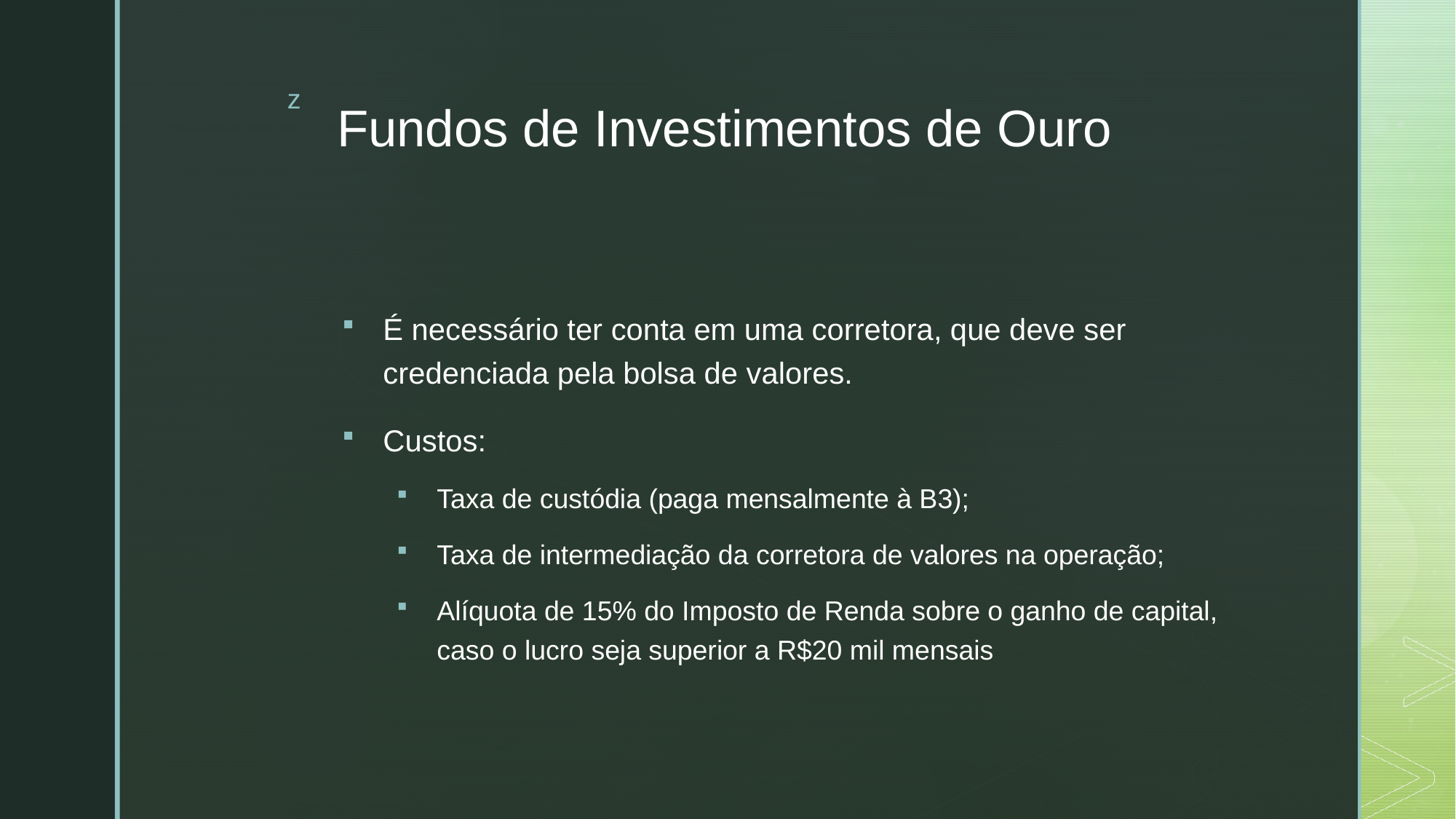

# Fundos de Investimentos de Ouro
É necessário ter conta em uma corretora, que deve ser credenciada pela bolsa de valores.
Custos:
Taxa de custódia (paga mensalmente à B3);
Taxa de intermediação da corretora de valores na operação;
Alíquota de 15% do Imposto de Renda sobre o ganho de capital, caso o lucro seja superior a R$20 mil mensais